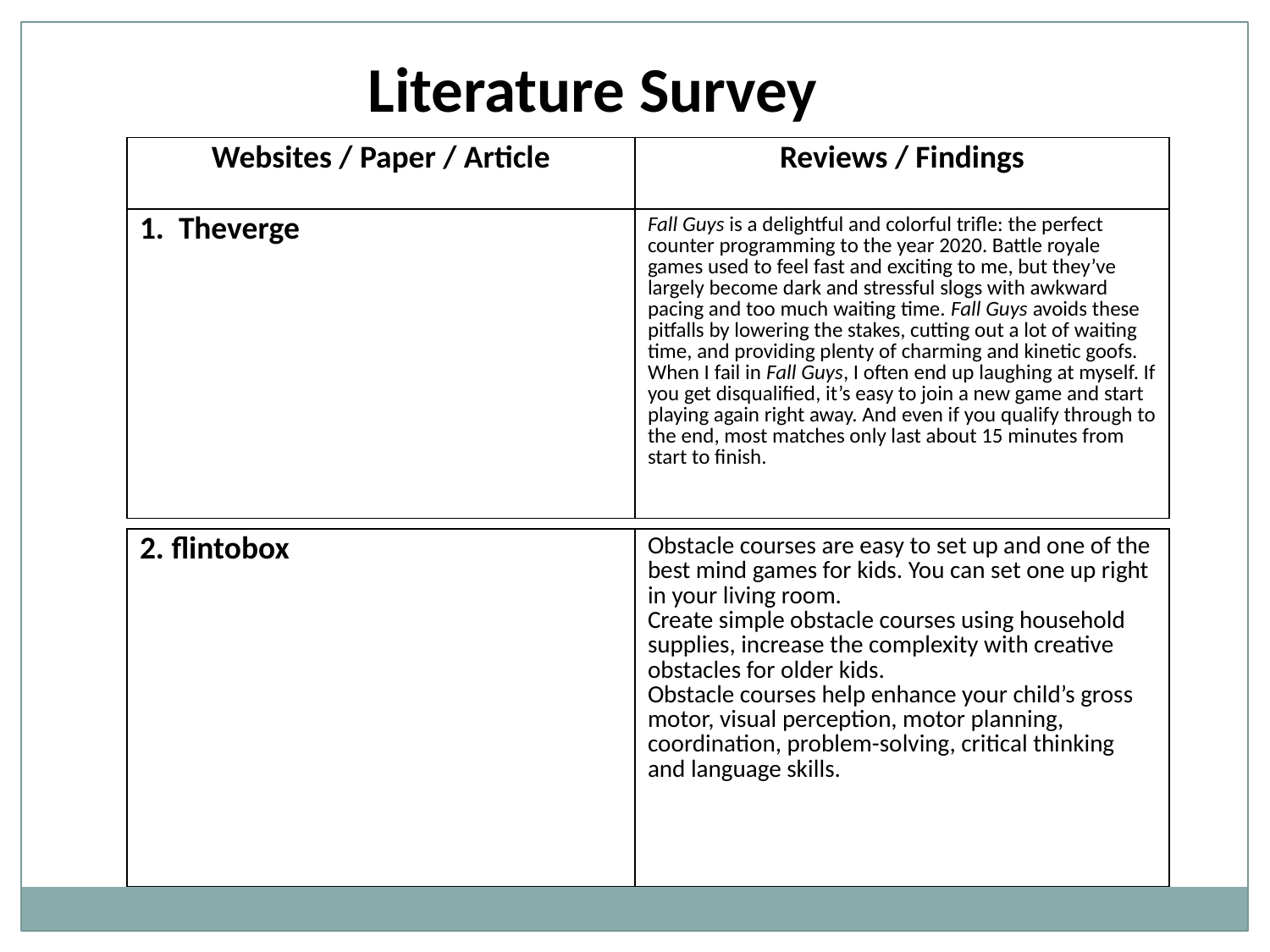

Literature Survey
| Websites / Paper / Article | Reviews / Findings |
| --- | --- |
| 1. Theverge | Fall Guys is a delightful and colorful trifle: the perfect counter programming to the year 2020. Battle royale games used to feel fast and exciting to me, but they’ve largely become dark and stressful slogs with awkward pacing and too much waiting time. Fall Guys avoids these pitfalls by lowering the stakes, cutting out a lot of waiting time, and providing plenty of charming and kinetic goofs. When I fail in Fall Guys, I often end up laughing at myself. If you get disqualified, it’s easy to join a new game and start playing again right away. And even if you qualify through to the end, most matches only last about 15 minutes from start to finish. |
| 2. flintobox | Obstacle courses are easy to set up and one of the best mind games for kids. You can set one up right in your living room. Create simple obstacle courses using household supplies, increase the complexity with creative obstacles for older kids. Obstacle courses help enhance your child’s gross motor, visual perception, motor planning, coordination, problem-solving, critical thinking and language skills. |
| --- | --- |